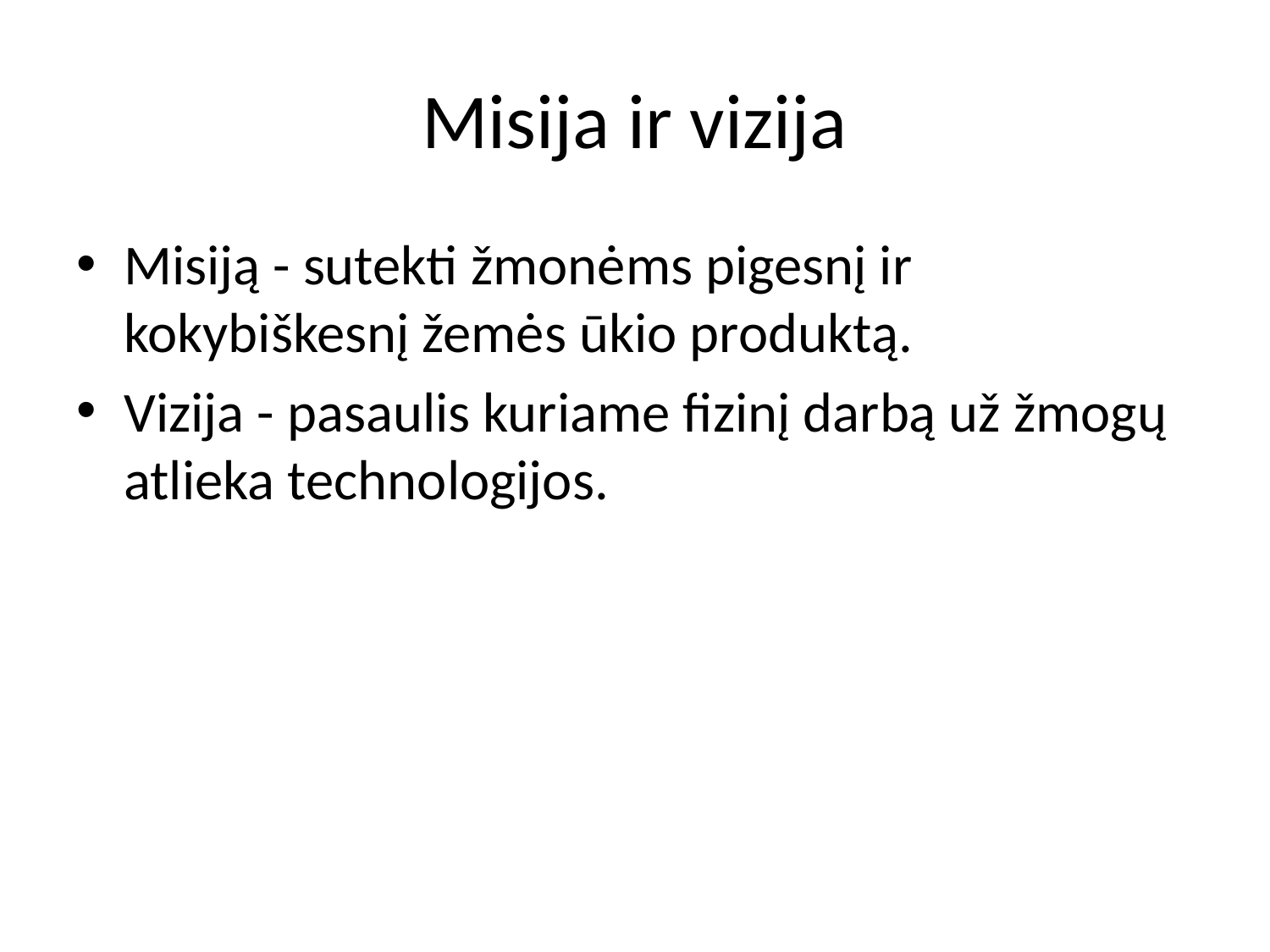

# Misija ir vizija
Misiją - sutekti žmonėms pigesnį ir kokybiškesnį žemės ūkio produktą.
Vizija - pasaulis kuriame fizinį darbą už žmogų atlieka technologijos.